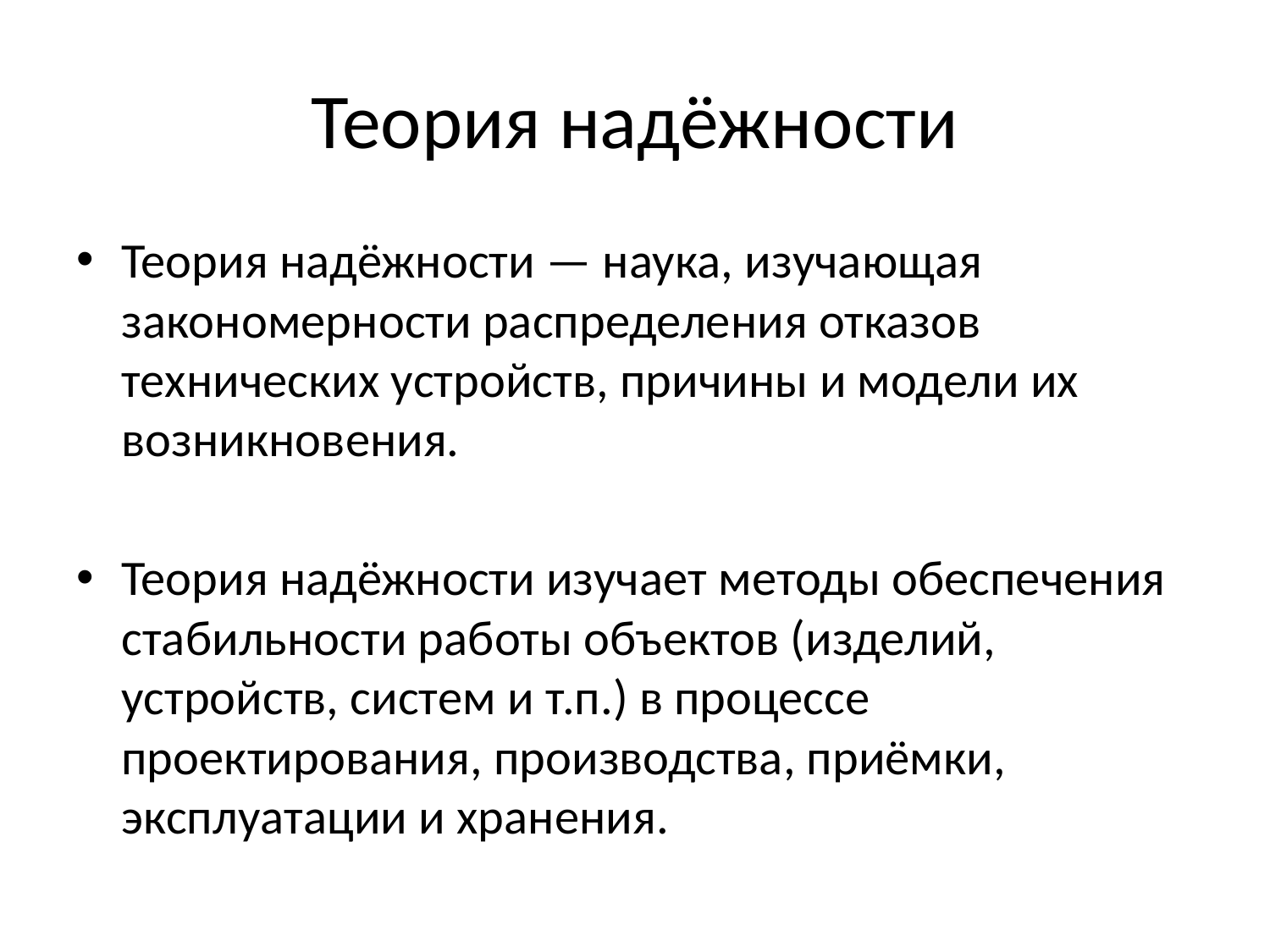

# Теория надёжности
Теория надёжности — наука, изучающая закономерности распределения отказов технических устройств, причины и модели их возникновения.

Теория надёжности изучает методы обеспечения стабильности работы объектов (изделий, устройств, систем и т.п.) в процессе проектирования, производства, приёмки, эксплуатации и хранения.